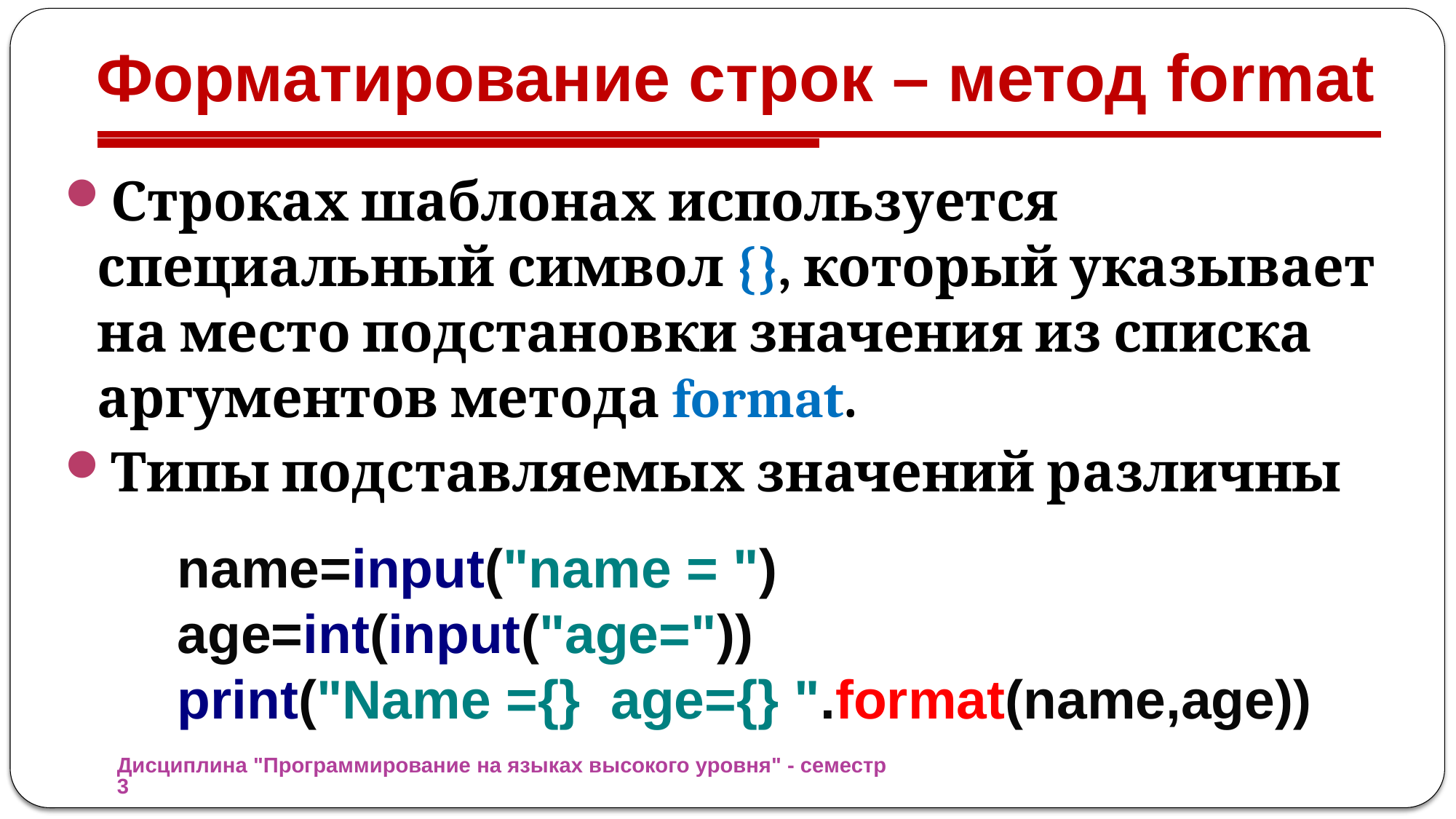

# Форматирование строк – метод format
Строках шаблонах используется специальный символ {}, который указывает на место подстановки значения из списка аргументов метода format.
Типы подставляемых значений различны
name=input("name = ")
age=int(input("age="))
print("Name ={}  age={} ".format(name,age))
Дисциплина "Программирование на языках высокого уровня" - семестр 3